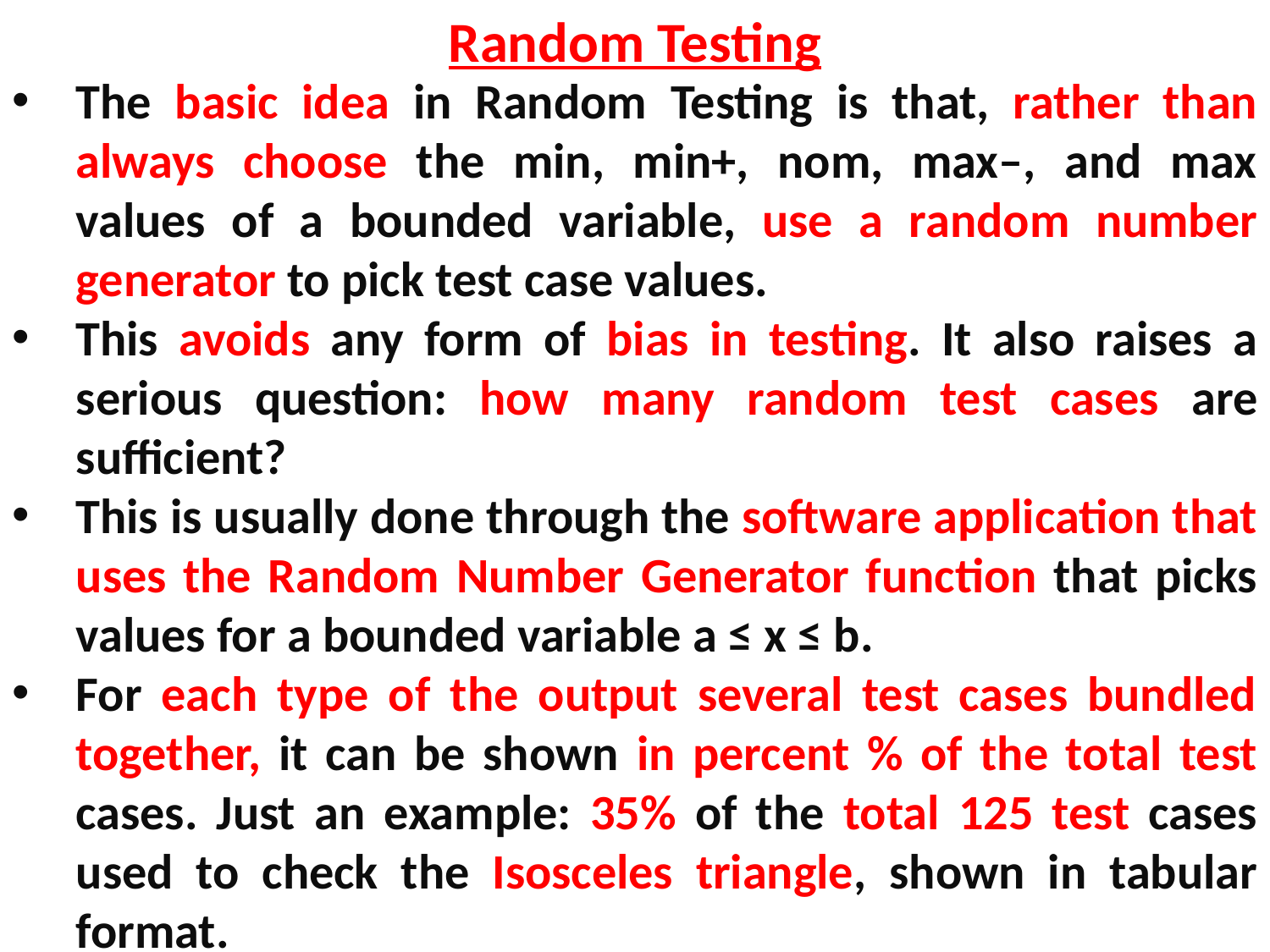

Random Testing
The basic idea in Random Testing is that, rather than always choose the min, min+, nom, max–, and max values of a bounded variable, use a random number generator to pick test case values.
This avoids any form of bias in testing. It also raises a serious question: how many random test cases are sufficient?
This is usually done through the software application that uses the Random Number Generator function that picks values for a bounded variable a ≤ x ≤ b.
For each type of the output several test cases bundled together, it can be shown in percent % of the total test cases. Just an example: 35% of the total 125 test cases used to check the Isosceles triangle, shown in tabular format.